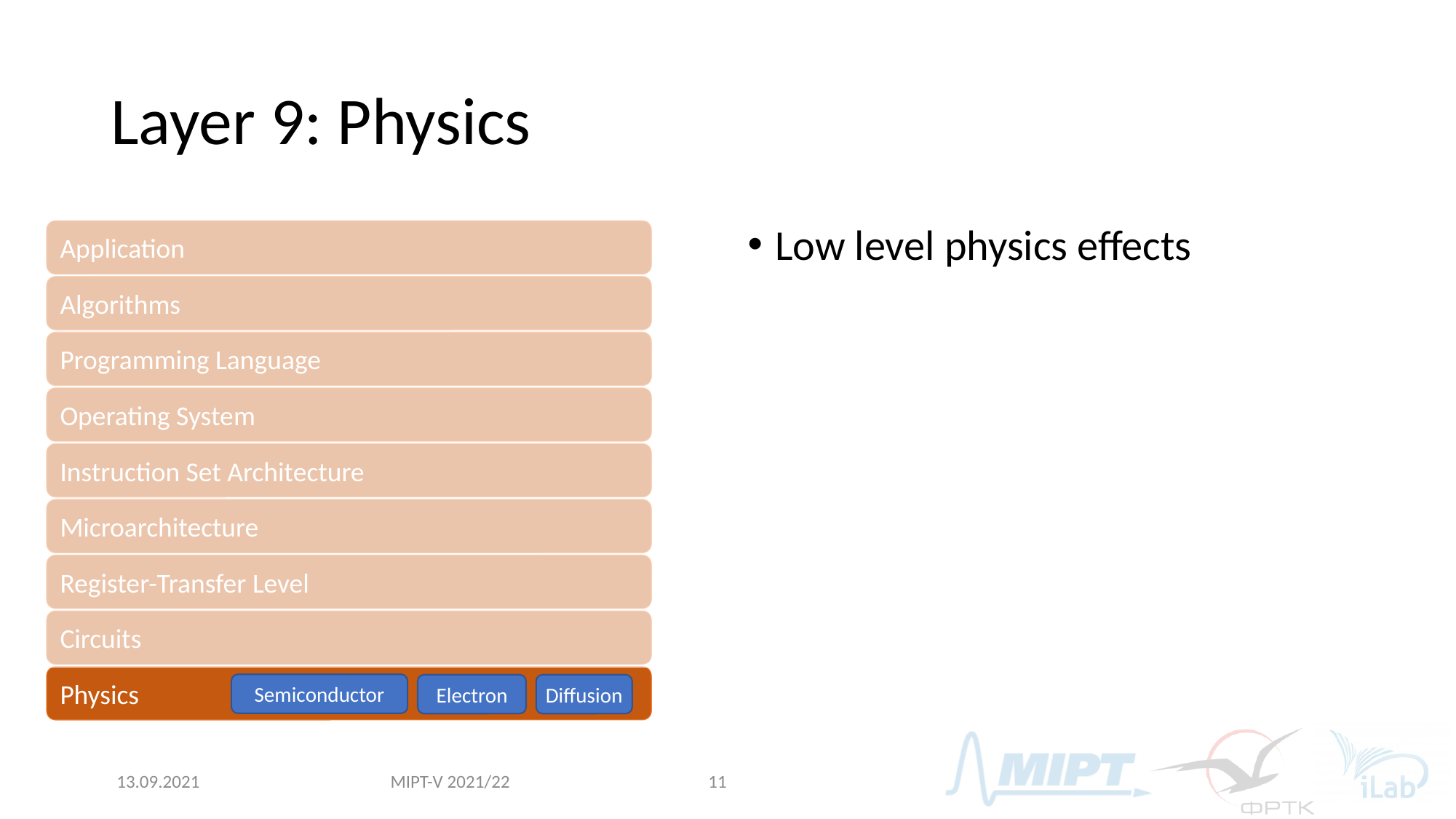

# Layer 9: Physics

Low level physics effects
Application
Algorithms
Programming Language
Operating System
Instruction Set Architecture
Microarchitecture
Register-Transfer Level
Circuits
Physics
Semiconductor
Electron
Diffusion
MIPT-V 2021/22
13.09.2021
11